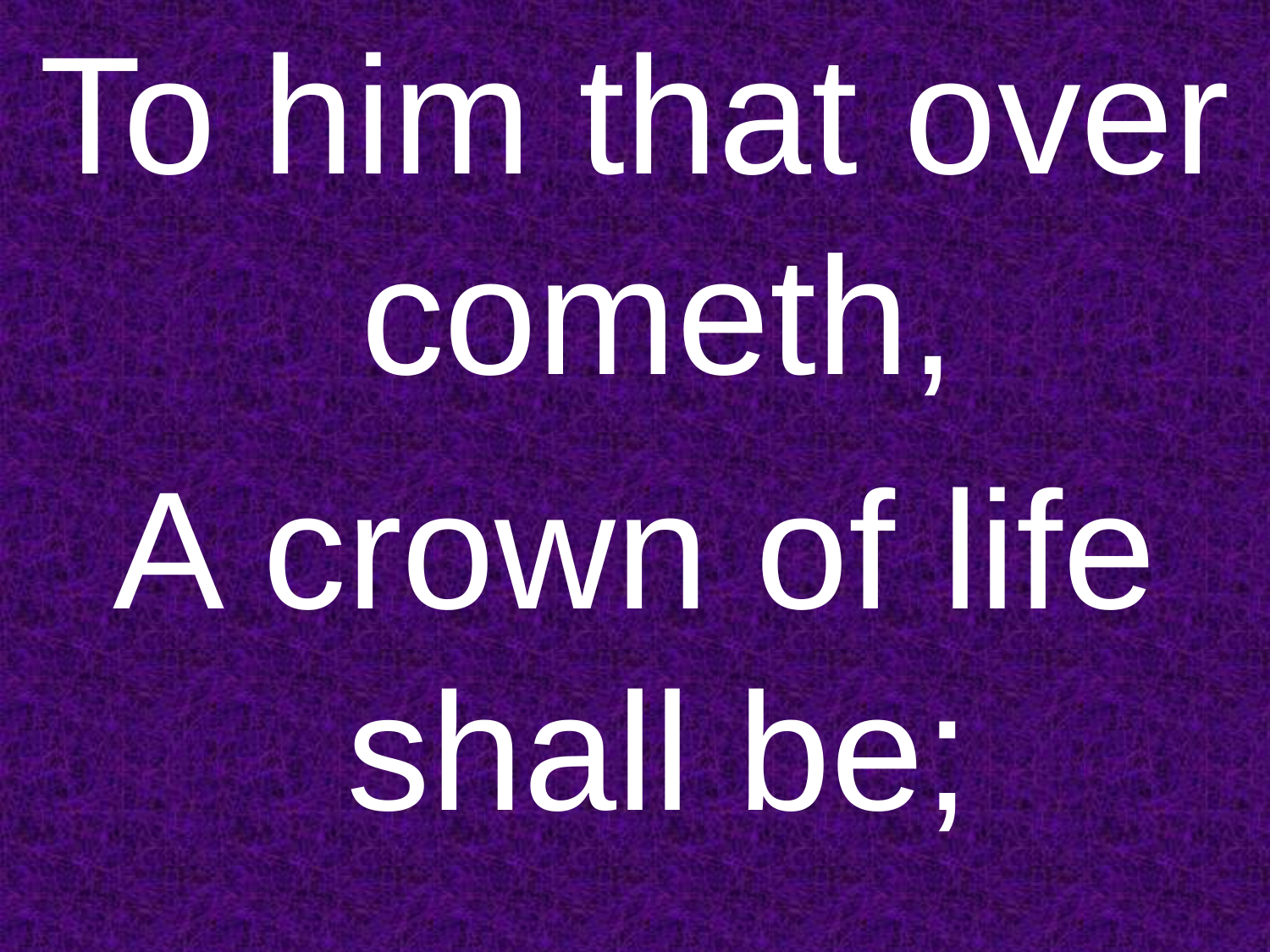

To him that over cometh,
A crown of life shall be;